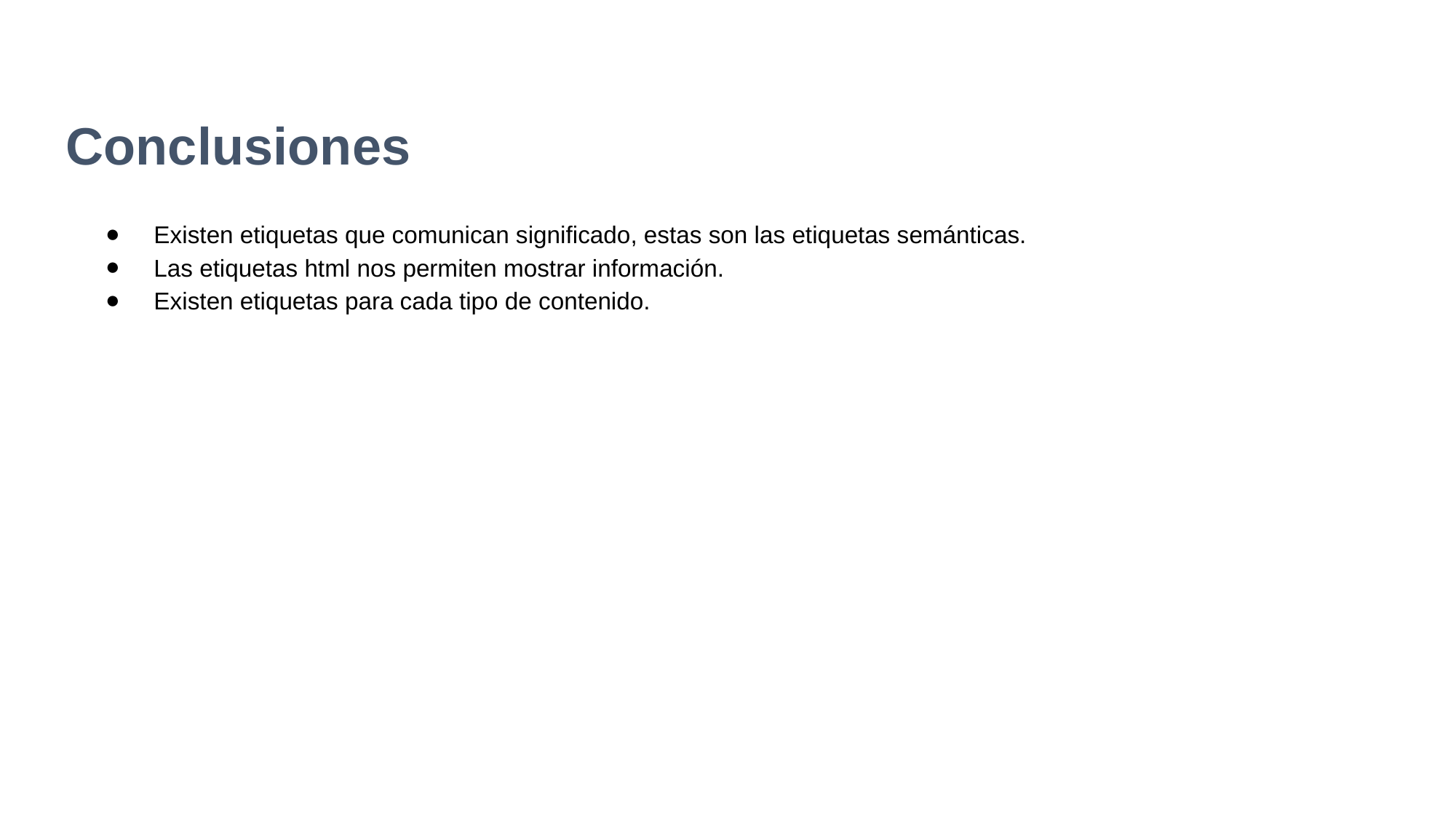

Conclusiones

Existen etiquetas que comunican significado, estas son las etiquetas semánticas.
Las etiquetas html nos permiten mostrar información.
Existen etiquetas para cada tipo de contenido.